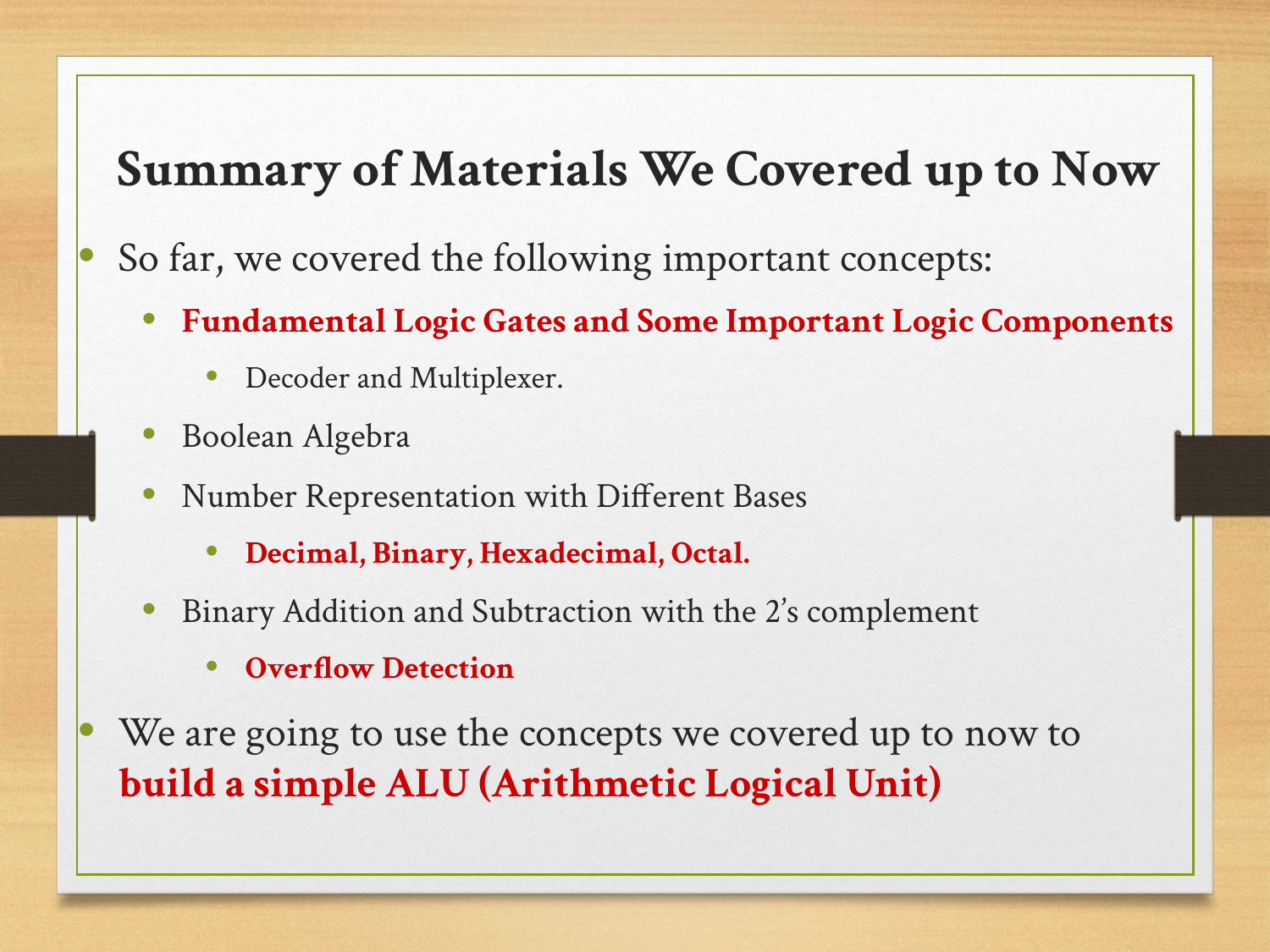

Summary of Materials We Covered up to Now
So far, we covered the following important concepts:
Fundamental Logic Gates and Some Important Logic Components
Decoder and Multiplexer.
Boolean Algebra
Number Representation with Different Bases
Decimal, Binary, Hexadecimal, Octal.
Binary Addition and Subtraction with the 2’s complement
Overflow Detection
We are going to use the concepts we covered up to now to build a simple ALU (Arithmetic Logical Unit)